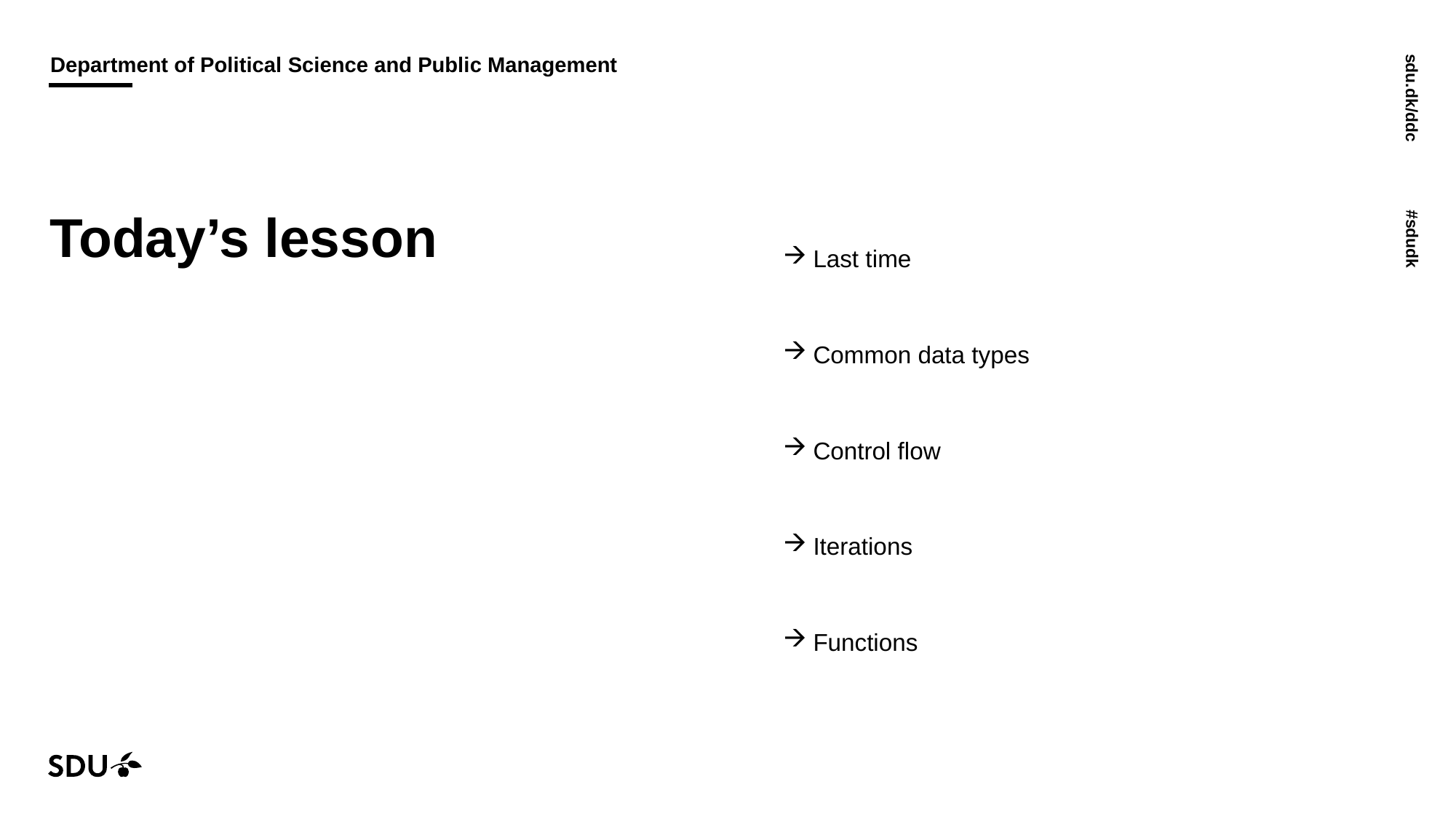

# Today’s lesson

Last time

Common data types

Control flow

Iterations

Functions

14/10/2022